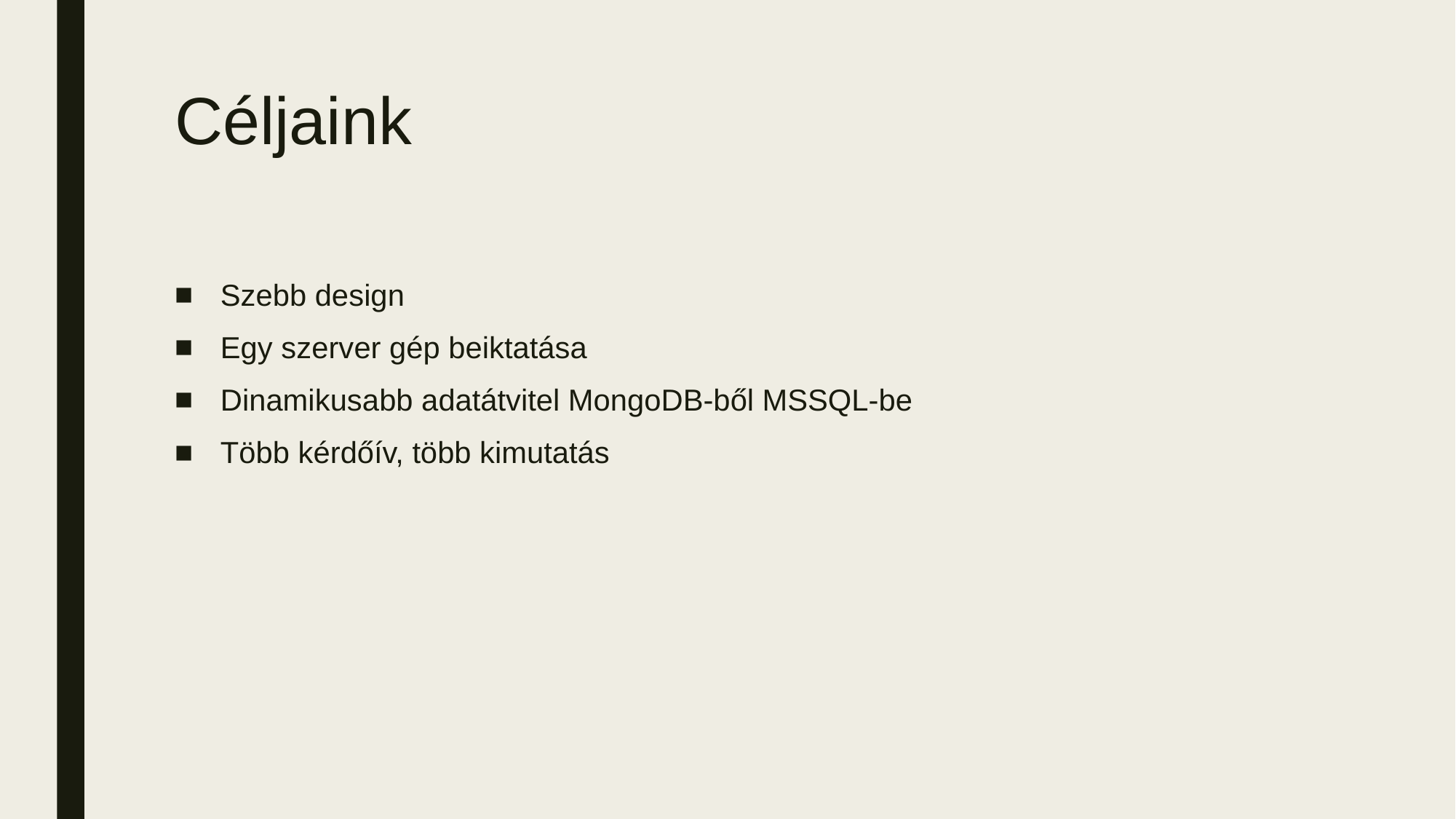

# Céljaink
Szebb design
Egy szerver gép beiktatása
Dinamikusabb adatátvitel MongoDB-ből MSSQL-be
Több kérdőív, több kimutatás